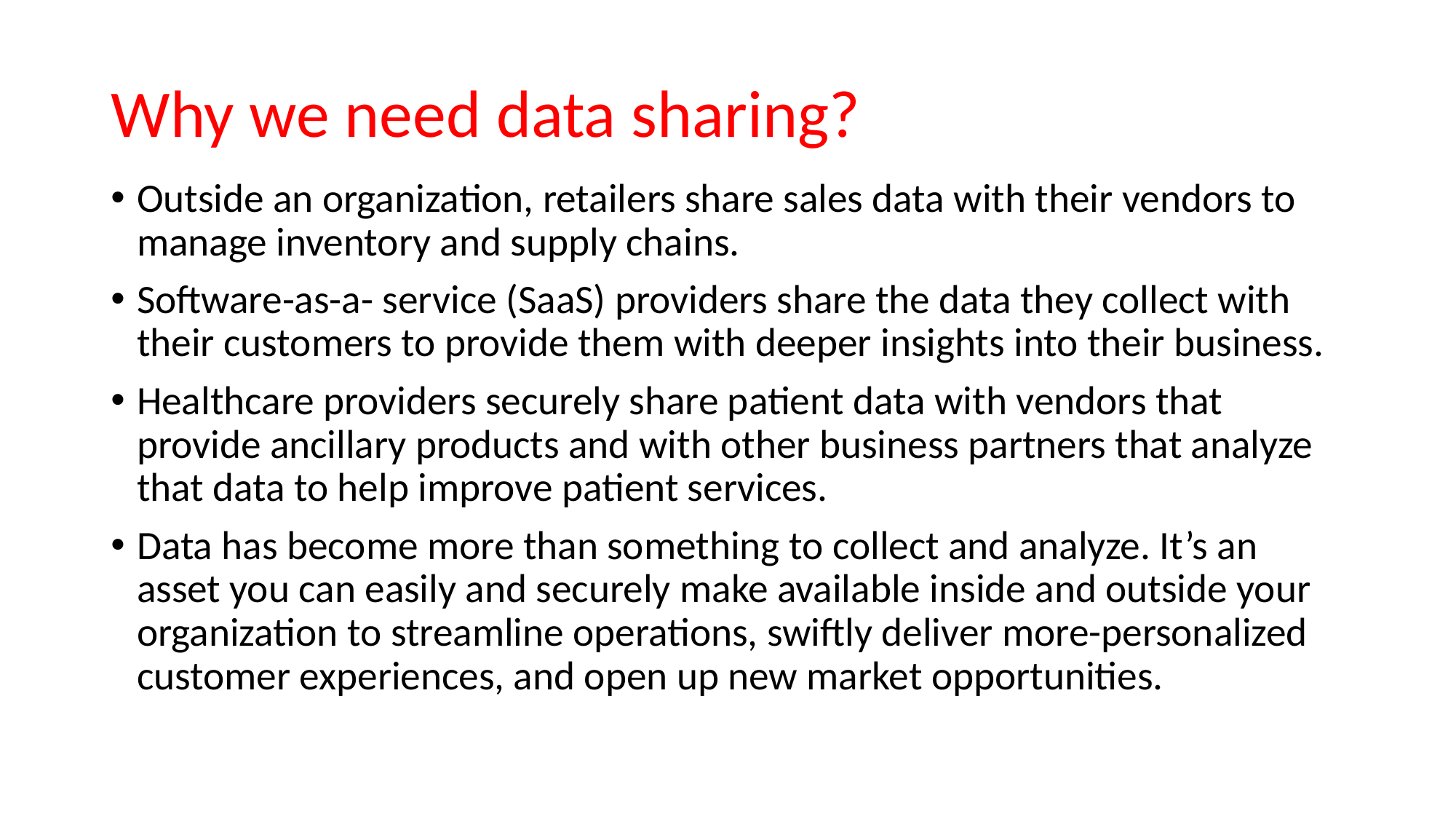

# Why we need data sharing?
Outside an organization, retailers share sales data with their vendors to manage inventory and supply chains.
Software-as-a- service (SaaS) providers share the data they collect with their customers to provide them with deeper insights into their business.
Healthcare providers securely share patient data with vendors that provide ancillary products and with other business partners that analyze that data to help improve patient services.
Data has become more than something to collect and analyze. It’s an asset you can easily and securely make available inside and outside your organization to streamline operations, swiftly deliver more-personalized customer experiences, and open up new market opportunities.